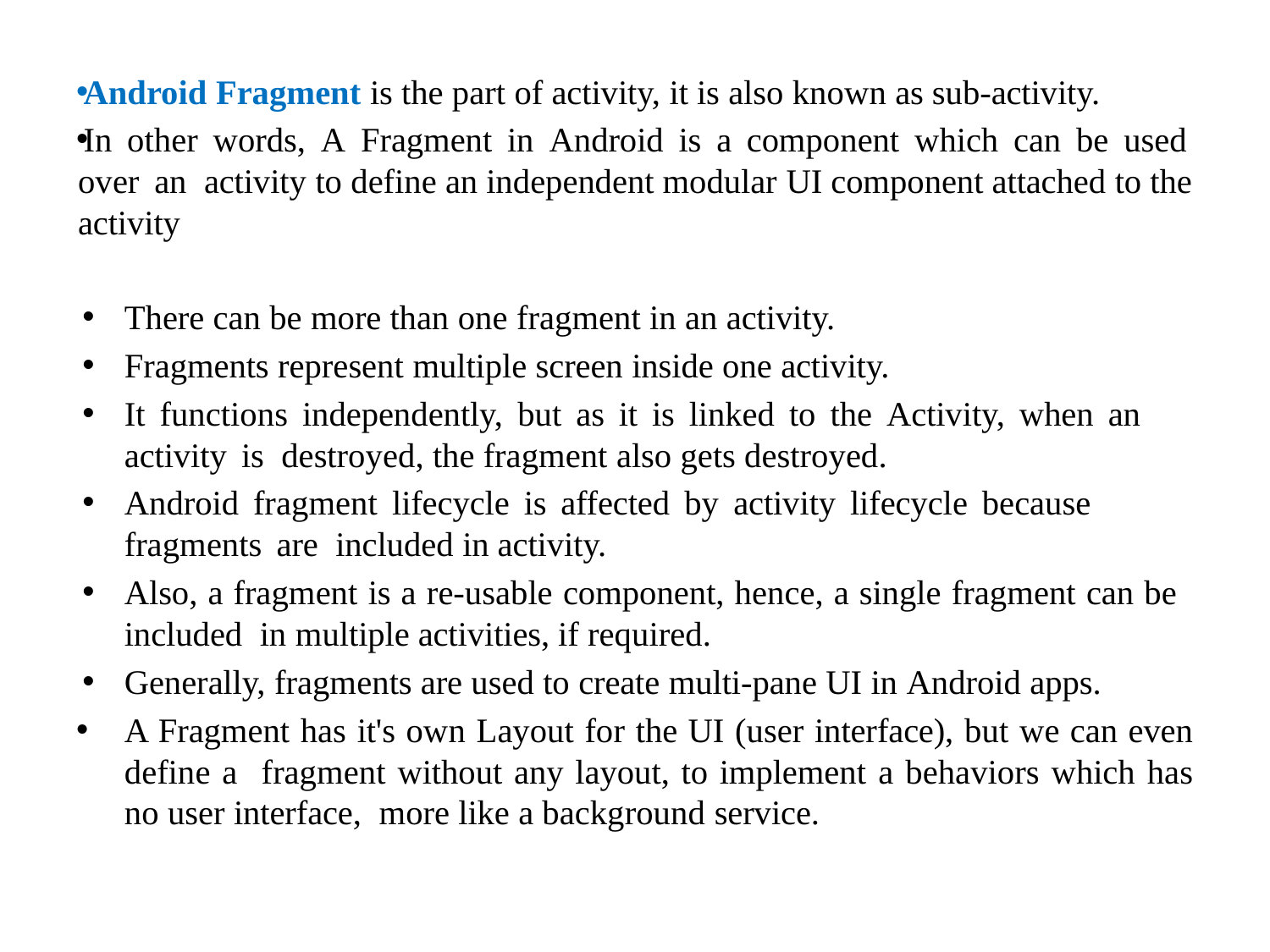

Android Fragment is the part of activity, it is also known as sub-activity.
In other words, A Fragment in Android is a component which can be used over an  activity to define an independent modular UI component attached to the activity

There can be more than one fragment in an activity.
Fragments represent multiple screen inside one activity.
It functions independently, but as it is linked to the Activity, when an activity is  destroyed, the fragment also gets destroyed.
Android fragment lifecycle is affected by activity lifecycle because fragments are  included in activity.
Also, a fragment is a re-usable component, hence, a single fragment can be included  in multiple activities, if required.
Generally, fragments are used to create multi-pane UI in Android apps.
A Fragment has it's own Layout for the UI (user interface), but we can even define a  fragment without any layout, to implement a behaviors which has no user interface,  more like a background service.